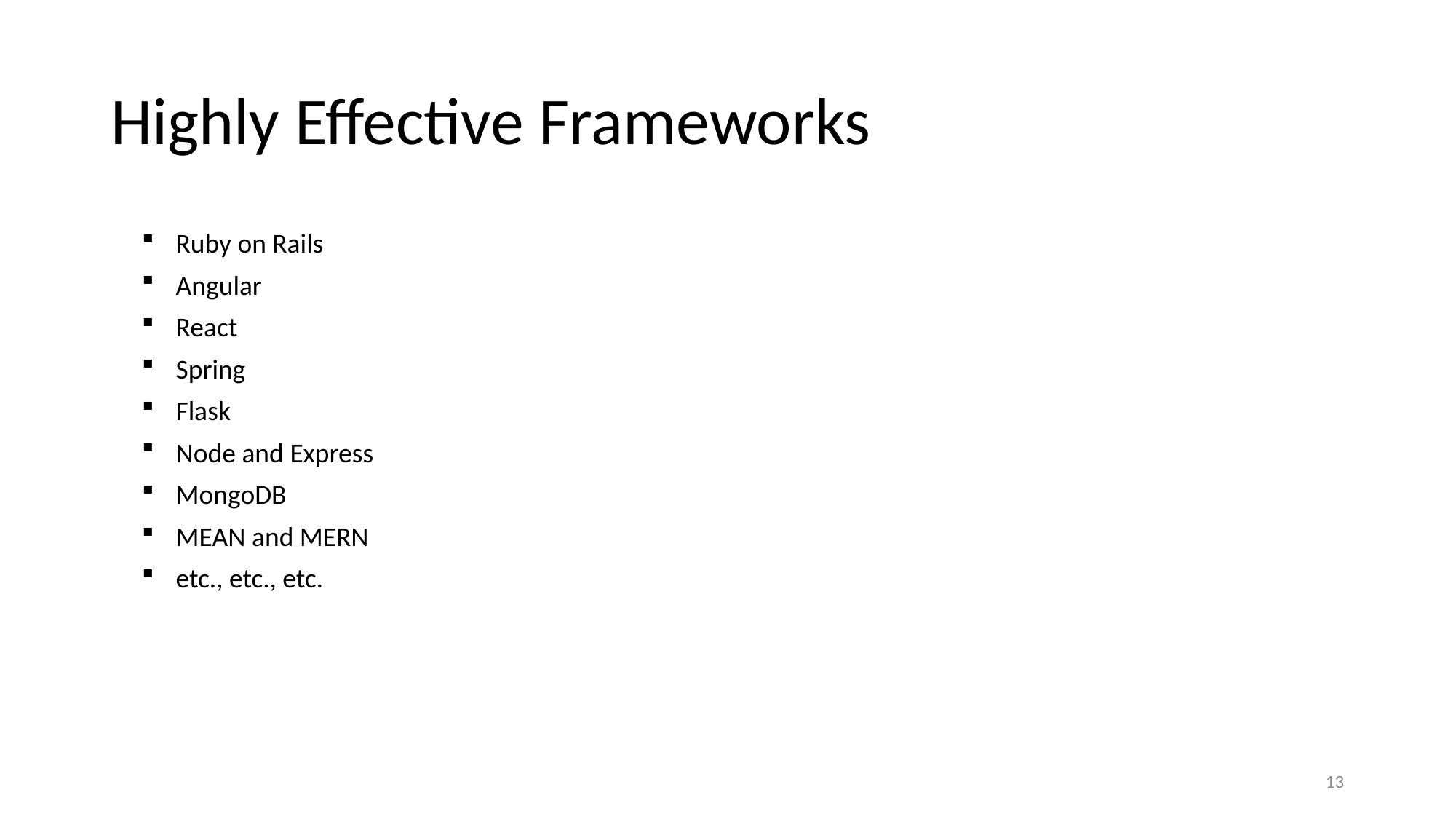

# Highly Effective Frameworks
Ruby on Rails
Angular
React
Spring
Flask
Node and Express
MongoDB
MEAN and MERN
etc., etc., etc.

13